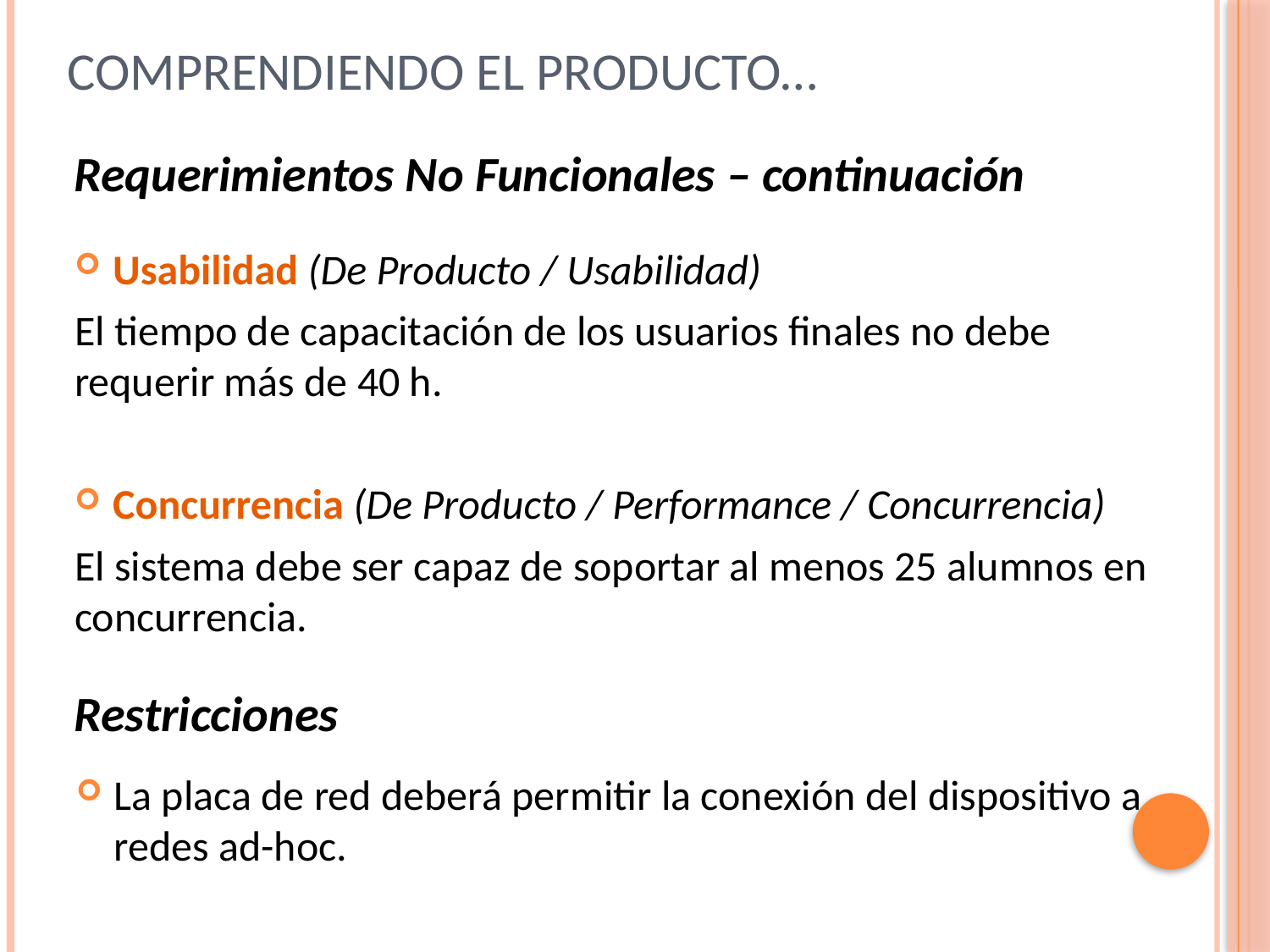

# Comprendiendo el producto…
Requerimientos No Funcionales – continuación
Usabilidad (De Producto / Usabilidad)
El tiempo de capacitación de los usuarios finales no debe requerir más de 40 h.

Concurrencia (De Producto / Performance / Concurrencia)
El sistema debe ser capaz de soportar al menos 25 alumnos en concurrencia.
Restricciones
La placa de red deberá permitir la conexión del dispositivo a redes ad-hoc.